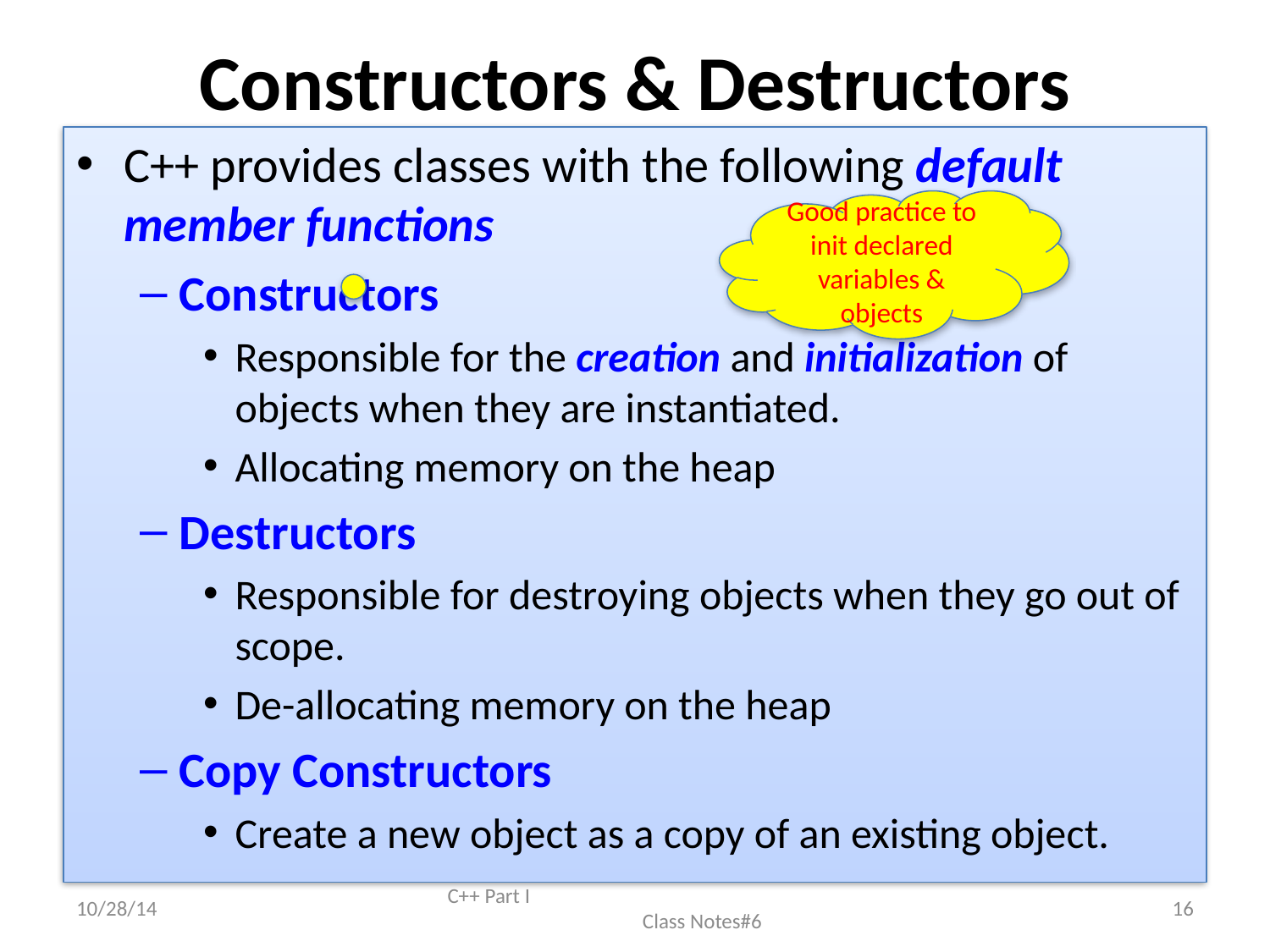

# Constructors & Destructors
C++ provides classes with the following default member functions
Constructors
Responsible for the creation and initialization of objects when they are instantiated.
Allocating memory on the heap
Destructors
Responsible for destroying objects when they go out of scope.
De-allocating memory on the heap
Copy Constructors
Create a new object as a copy of an existing object.
Good practice to init declared variables & objects
10/28/14
C++ Part I                                                                                         Class Notes#6
16